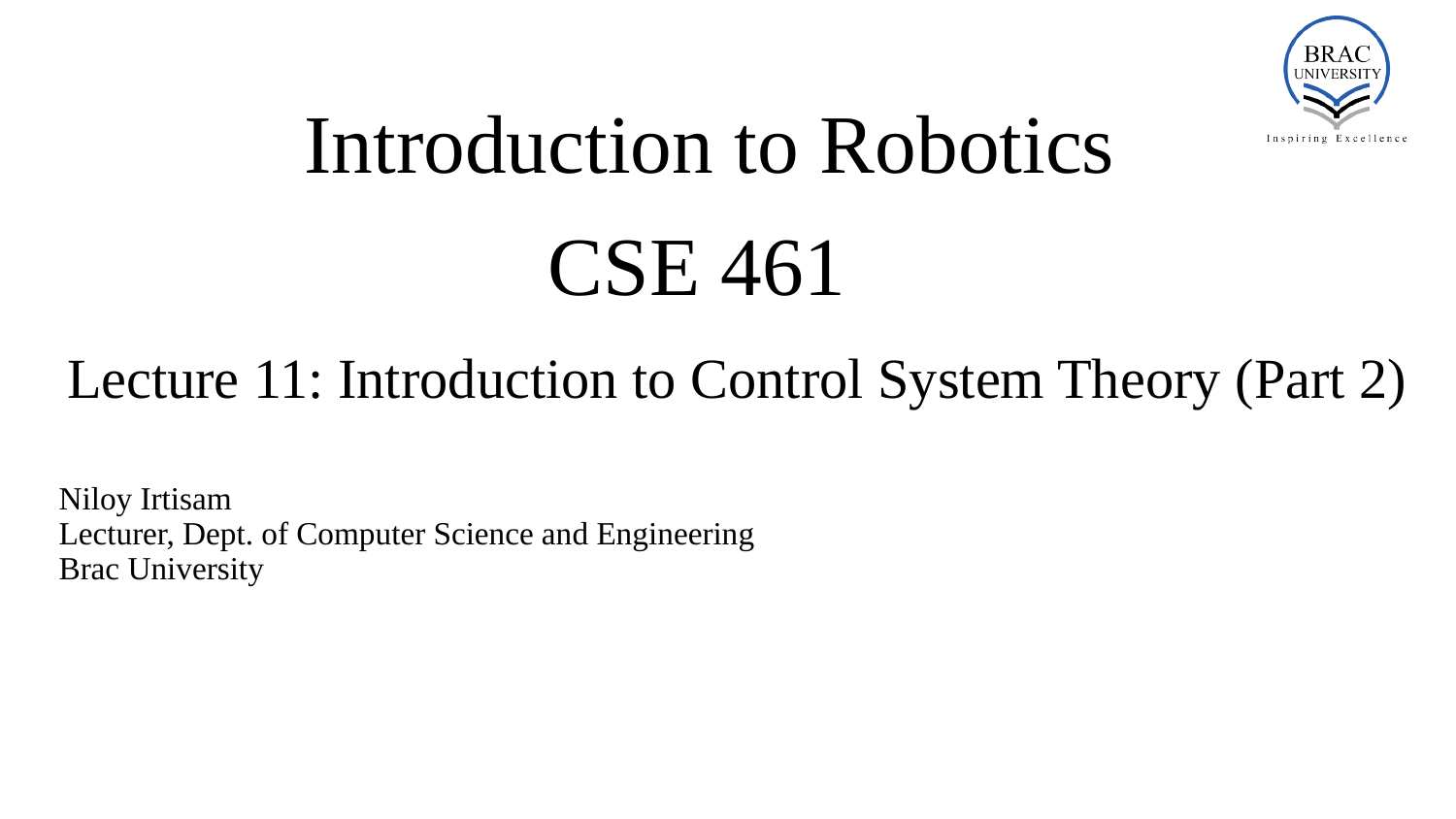

# Introduction to Robotics
CSE 461
Lecture 11: Introduction to Control System Theory (Part 2)

Niloy Irtisam
Lecturer, Dept. of Computer Science and Engineering
Brac University